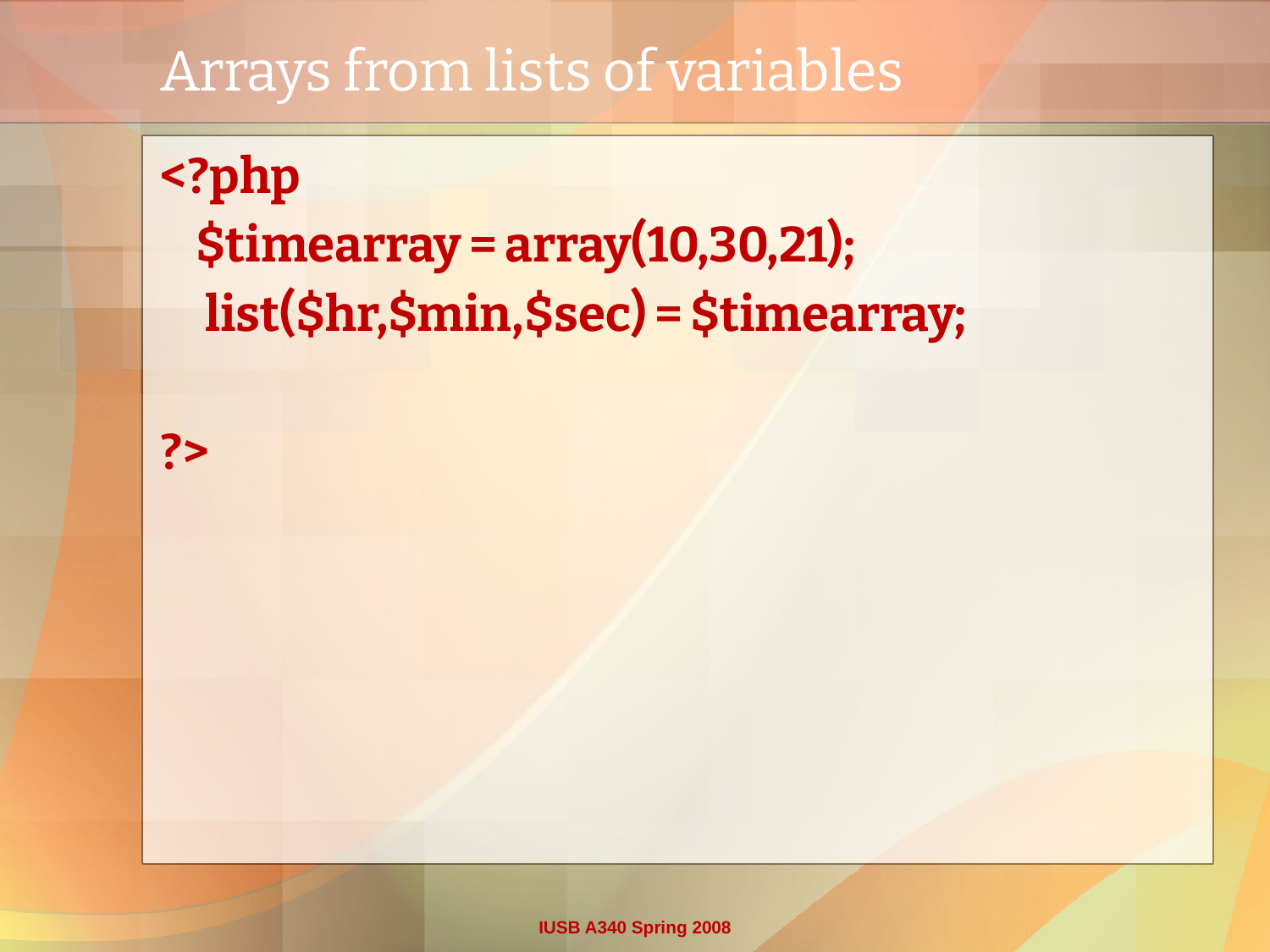

# Arrays from lists of variables
<?php
    $timearray = array(10,30,21);
     list($hr,$min,$sec) = $timearray;

?>
IUSB A340 Spring 2008